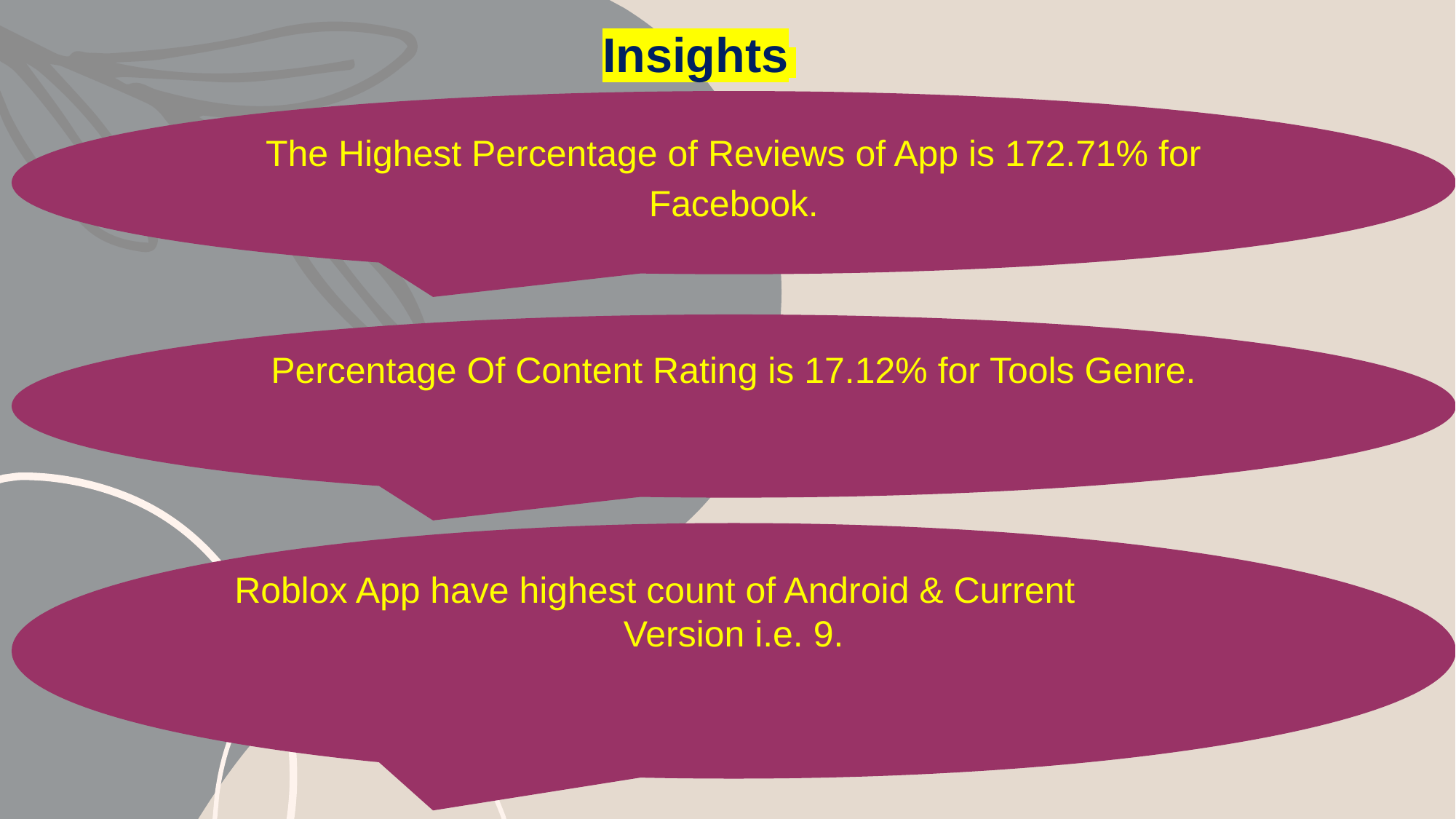

Insights
The Highest Percentage of Reviews of App is 172.71% for Facebook.
#

Percentage Of Content Rating is 17.12% for Tools Genre.
Roblox App have highest count of Android & Current
Version i.e. 9.